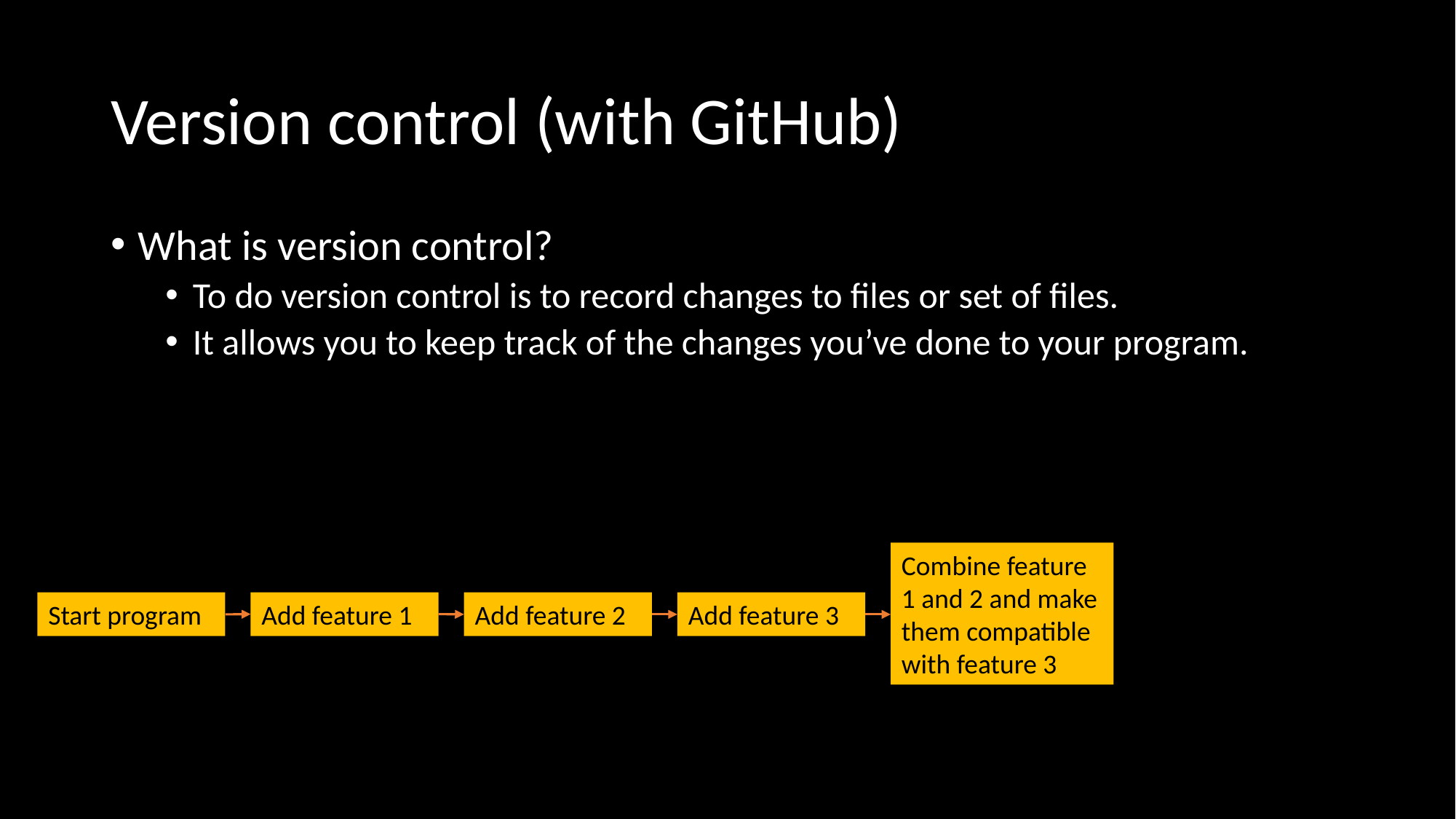

# Version control (with GitHub)
What is version control?
To do version control is to record changes to files or set of files.
It allows you to keep track of the changes you’ve done to your program.
Combine feature 1 and 2 and make them compatible with feature 3
Start program
Add feature 1
Add feature 2
Add feature 3